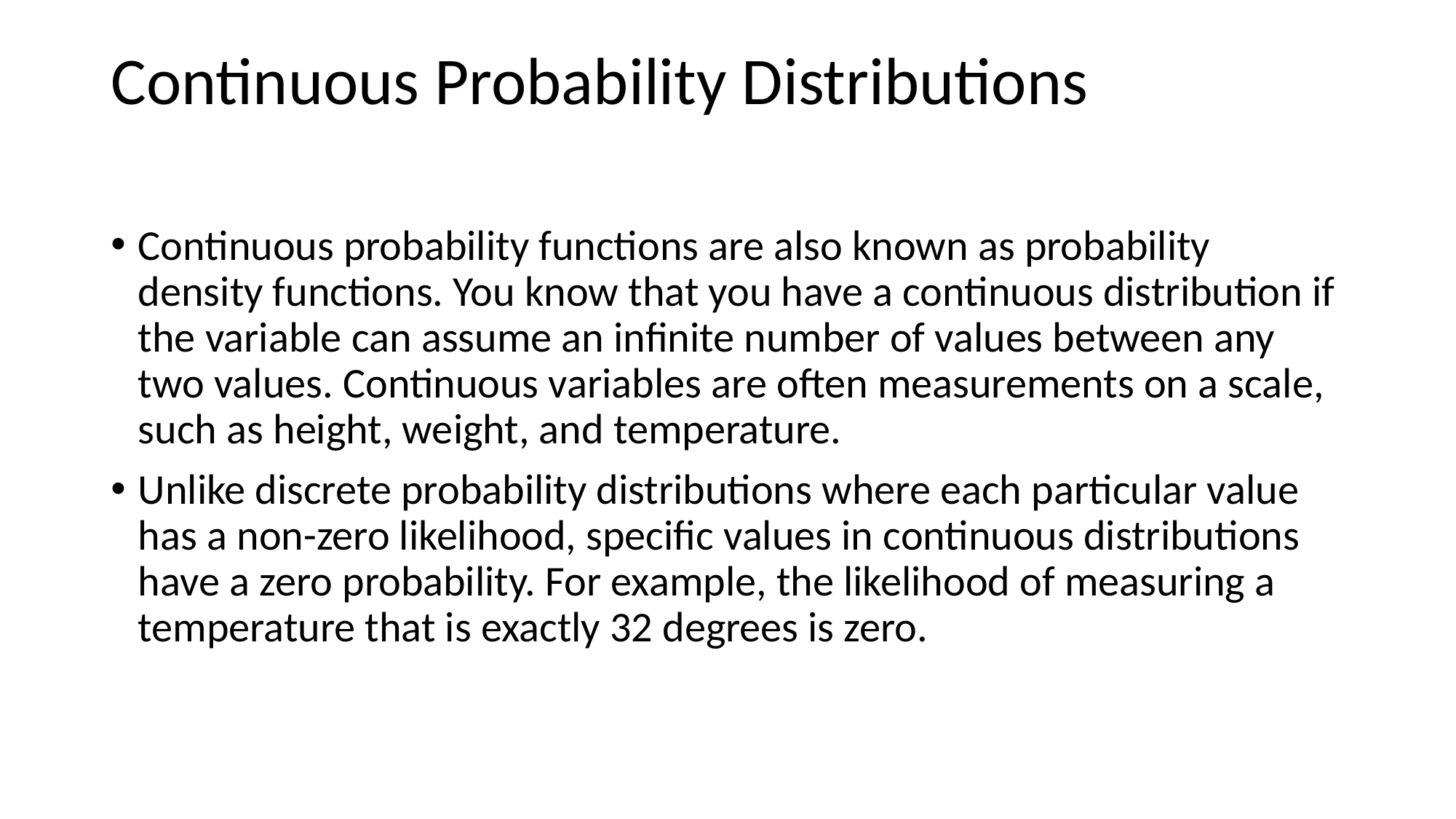

# Continuous Probability Distributions
Continuous probability functions are also known as probability density functions. You know that you have a continuous distribution if the variable can assume an infinite number of values between any two values. Continuous variables are often measurements on a scale, such as height, weight, and temperature.
Unlike discrete probability distributions where each particular value has a non-zero likelihood, specific values in continuous distributions have a zero probability. For example, the likelihood of measuring a temperature that is exactly 32 degrees is zero.